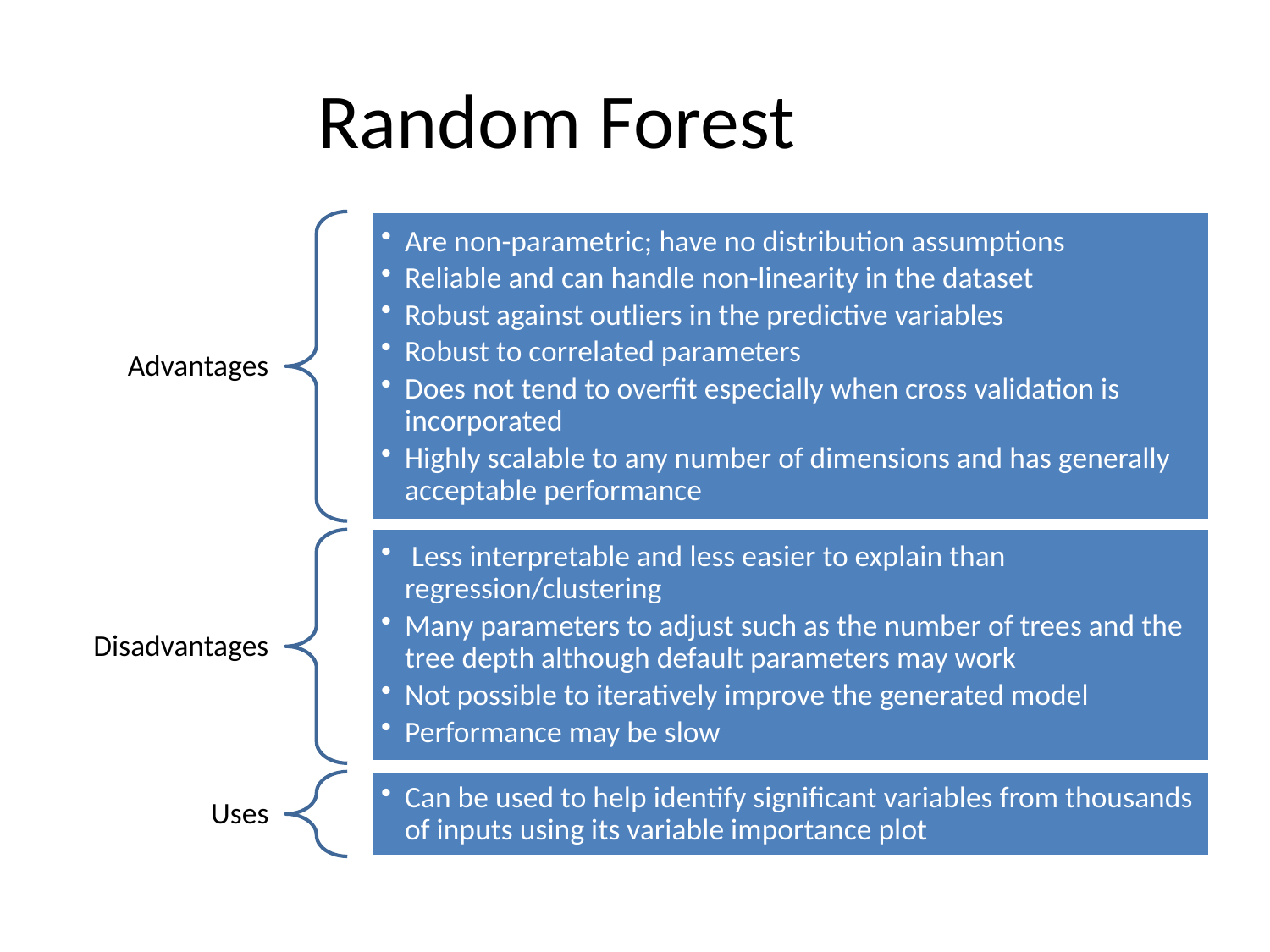

# Random Forest
Advantages
Are non-parametric; have no distribution assumptions
Reliable and can handle non-linearity in the dataset
Robust against outliers in the predictive variables
Robust to correlated parameters
Does not tend to overfit especially when cross validation is incorporated
Highly scalable to any number of dimensions and has generally acceptable performance
Disadvantages
 Less interpretable and less easier to explain than regression/clustering
Many parameters to adjust such as the number of trees and the tree depth although default parameters may work
Not possible to iteratively improve the generated model
Performance may be slow
Uses
Can be used to help identify significant variables from thousands of inputs using its variable importance plot